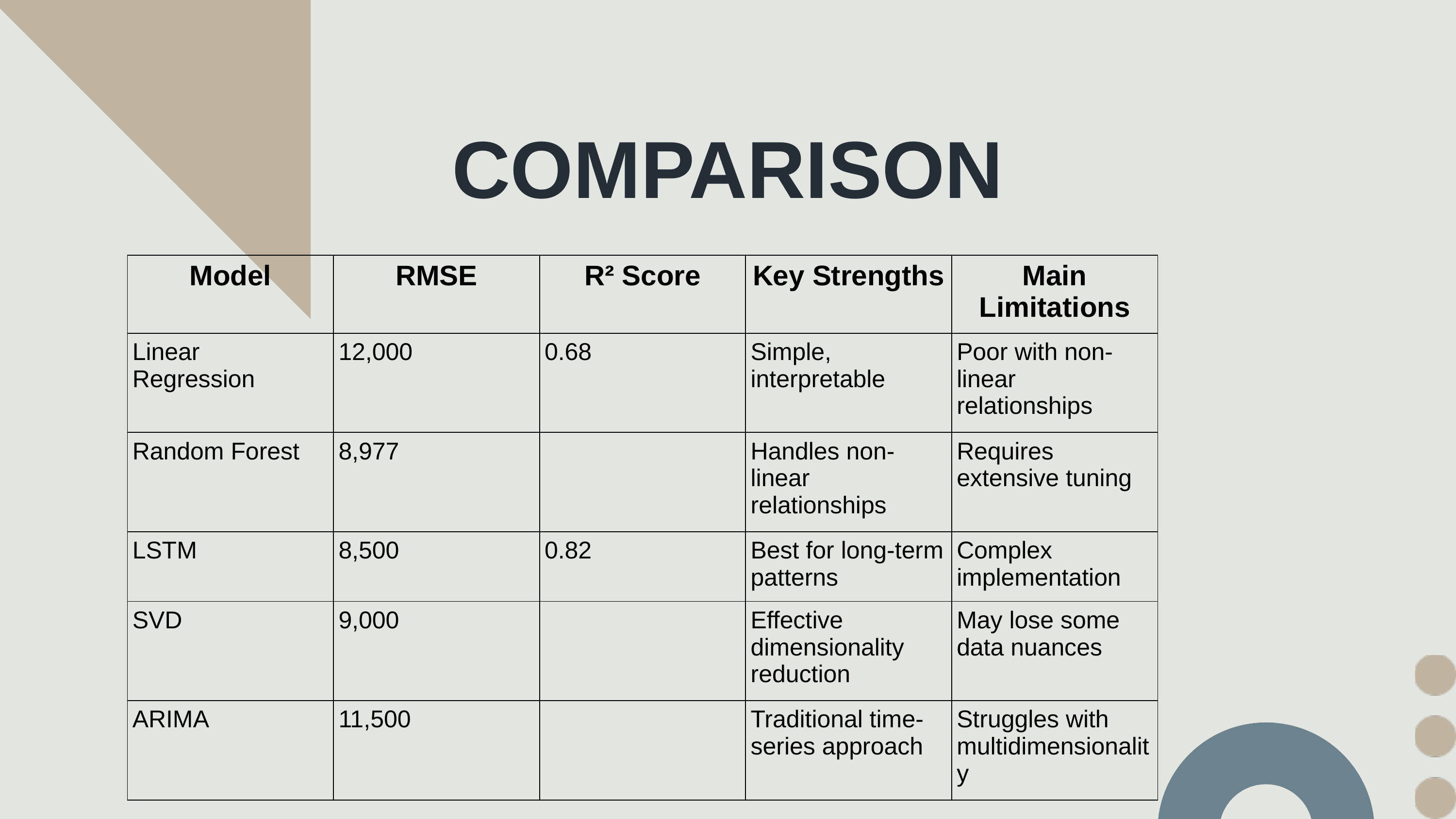

COMPARISON
| Model | RMSE | R² Score | Key Strengths | Main Limitations |
| --- | --- | --- | --- | --- |
| Linear Regression | 12,000 | 0.68 | Simple, interpretable | Poor with non-linear relationships |
| Random Forest | 8,977 |  | Handles non-linear relationships | Requires extensive tuning |
| LSTM | 8,500 | 0.82 | Best for long-term patterns | Complex implementation |
| SVD | 9,000 |  | Effective dimensionality reduction | May lose some data nuances |
| ARIMA | 11,500 |  | Traditional time-series approach | Struggles with multidimensionality |